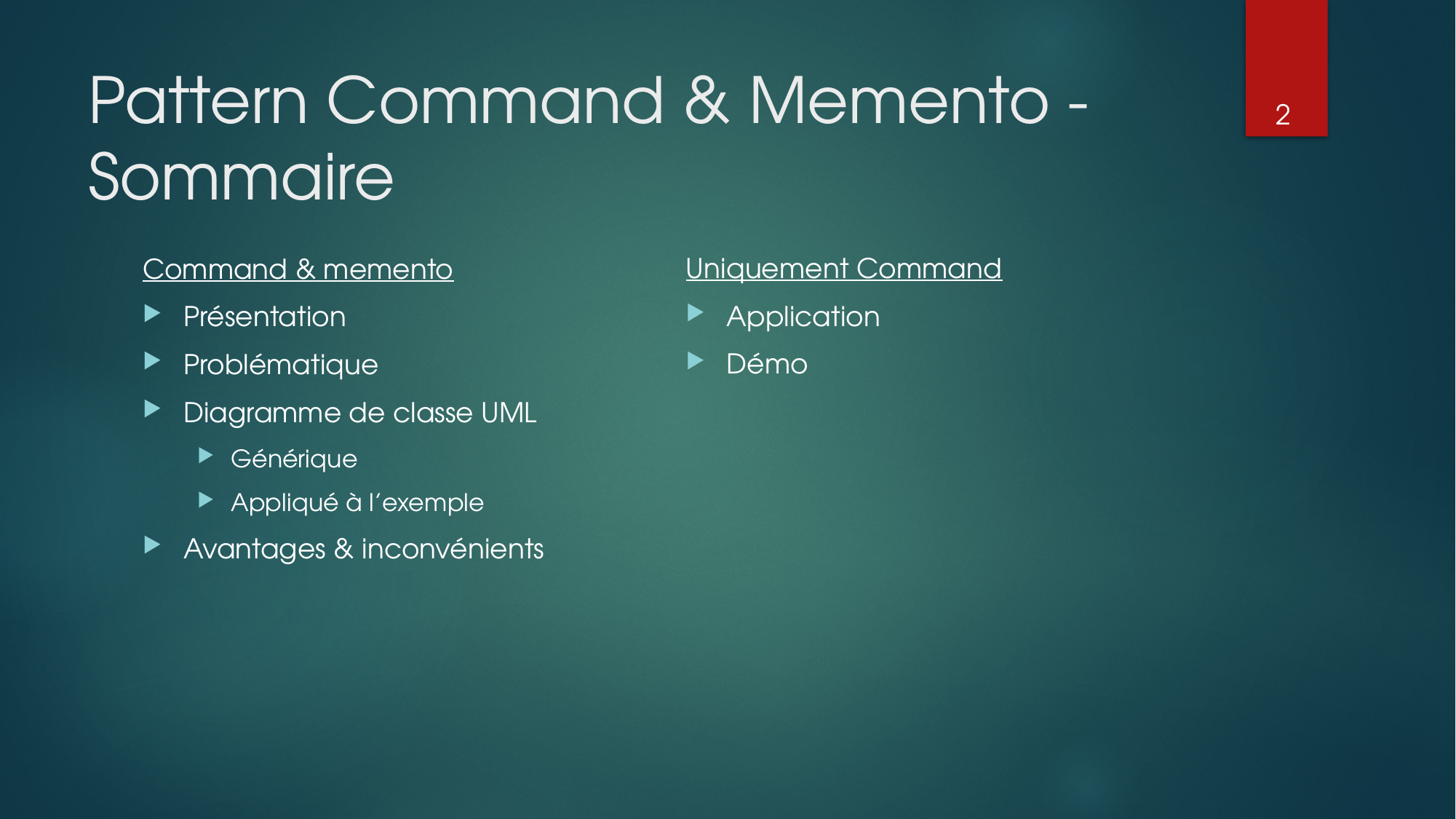

# Pattern Command & Memento - Sommaire
2
Uniquement Command
Application
Démo

Command & memento
Présentation
Problématique
Diagramme de classe UML
Générique
Appliqué à l’exemple
Avantages & inconvénients